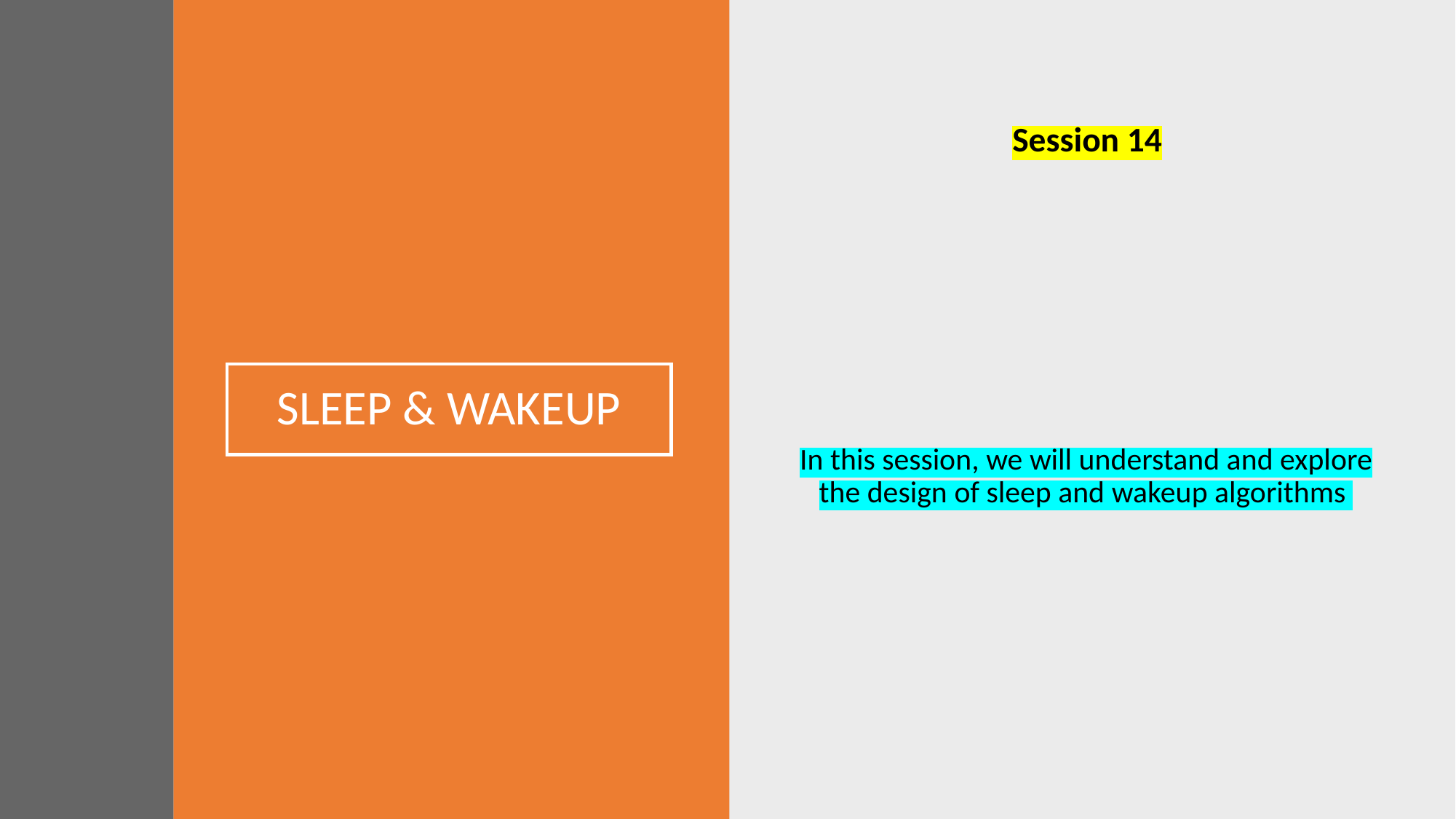

Session 14
# SLEEP & WAKEUP
In this session, we will understand and explore the design of sleep and wakeup algorithms